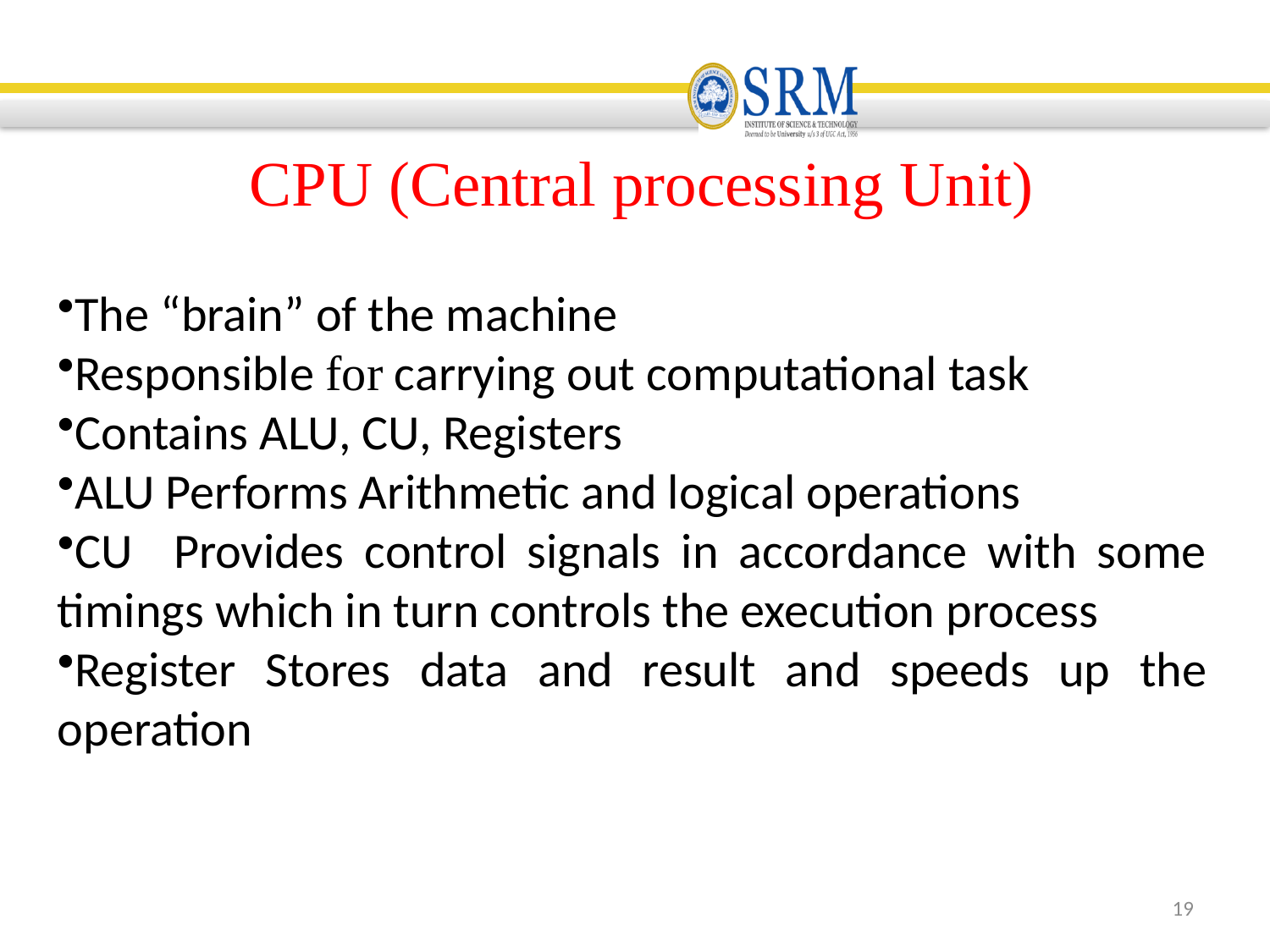

CPU (Central processing Unit)
The “brain” of the machine
Responsible for carrying out computational task
Contains ALU, CU, Registers
ALU Performs Arithmetic and logical operations
CU  Provides control signals in accordance with some timings which in turn controls the execution process
Register Stores data and result and speeds up the operation
19